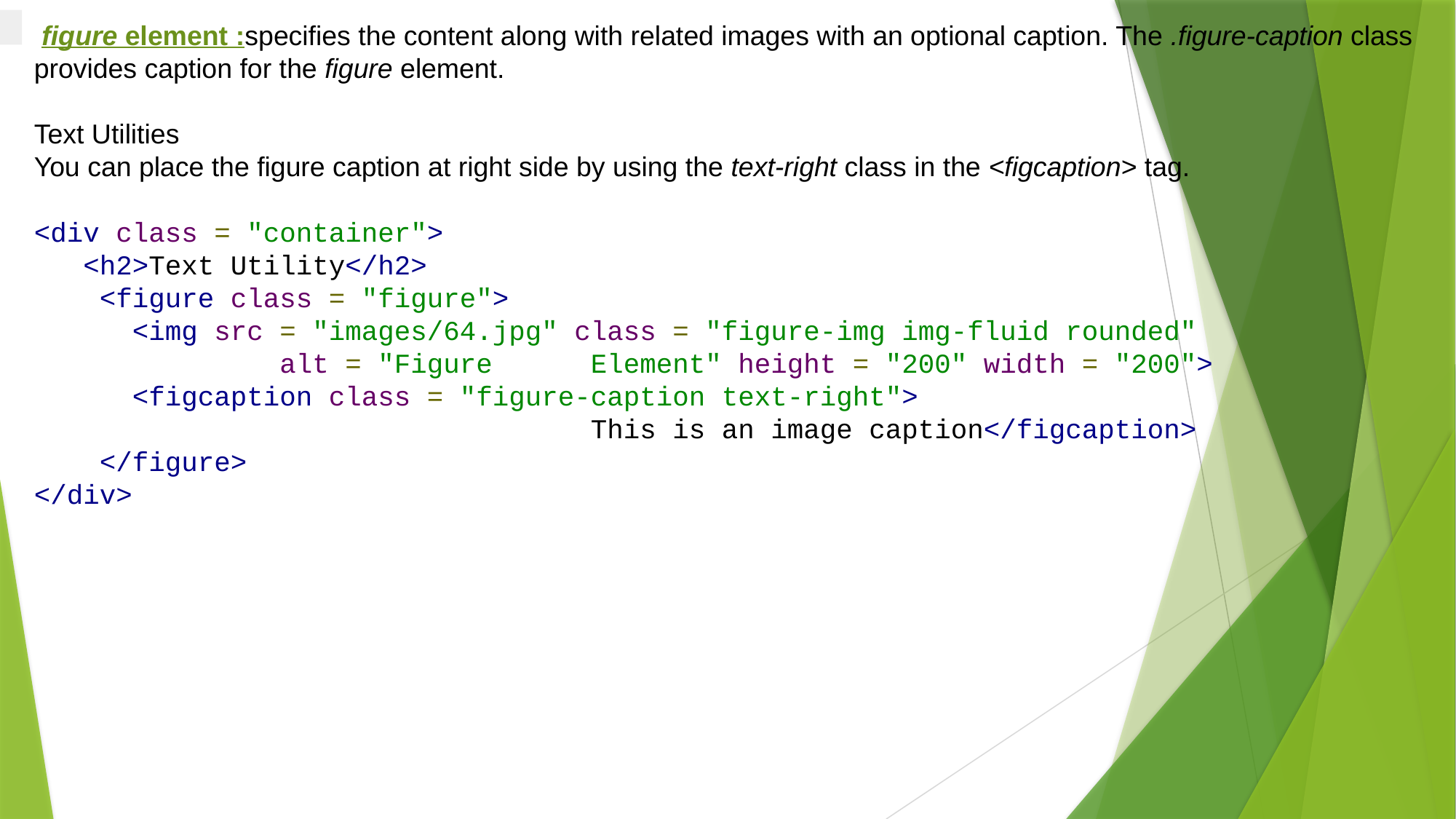

figure element :specifies the content along with related images with an optional caption. The .figure-caption class provides caption for the figure element.

Text Utilities
You can place the figure caption at right side by using the text-right class in the <figcaption> tag.

<div class = "container">
   <h2>Text Utility</h2>
    <figure class = "figure">
      <img src = "images/64.jpg" class = "figure-img img-fluid rounded"
               alt = "Figure      Element" height = "200" width = "200">
      <figcaption class = "figure-caption text-right">
                                  This is an image caption</figcaption>
    </figure>
</div>